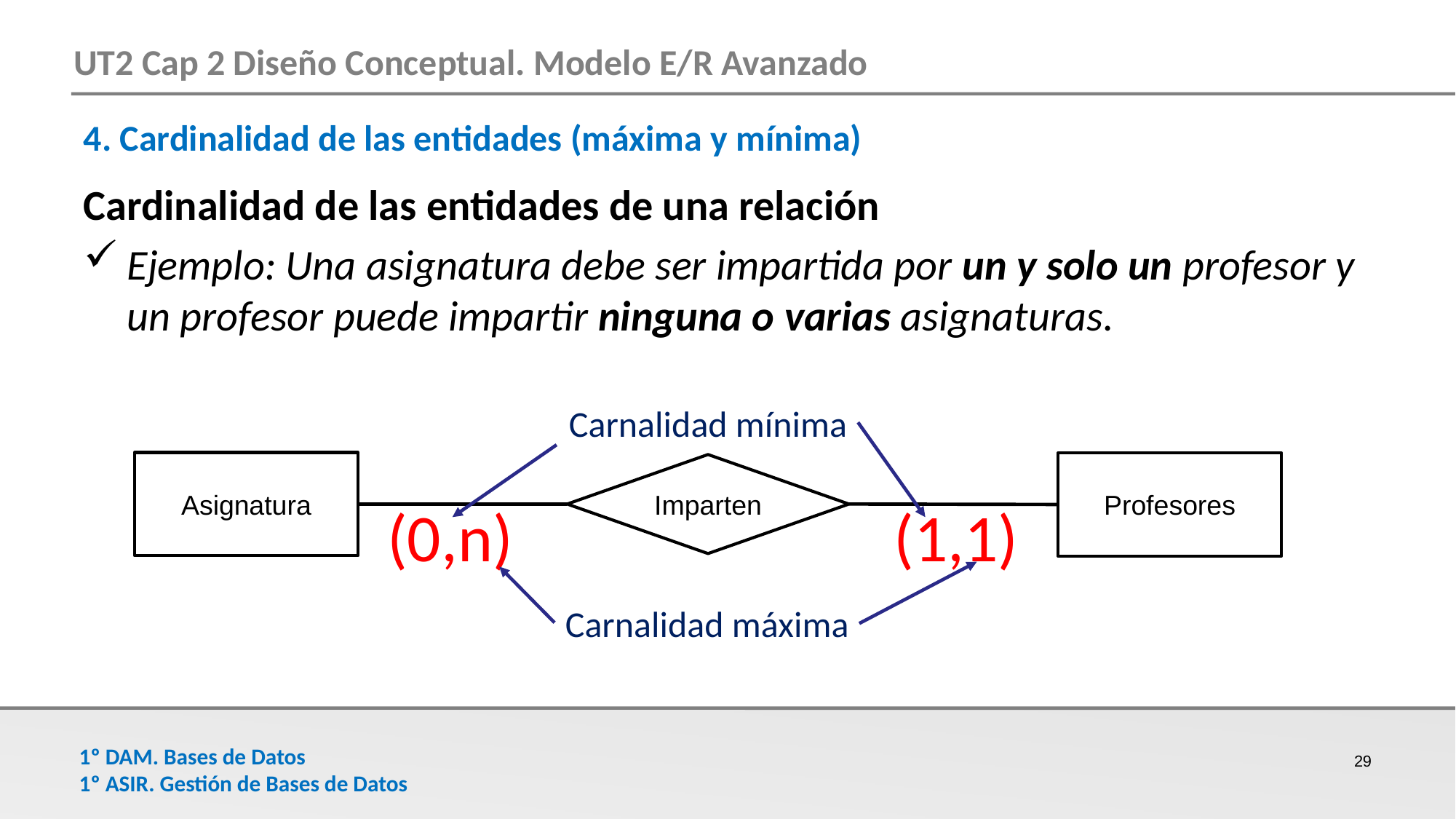

4. Cardinalidad de las entidades (máxima y mínima)
Cardinalidad de las entidades de una relación
Ejemplo: Una asignatura debe ser impartida por un y solo un profesor y un profesor puede impartir ninguna o varias asignaturas.
Carnalidad mínima
Asignatura
Profesores
Imparten
(0,n)
(1,1)
Carnalidad máxima
29